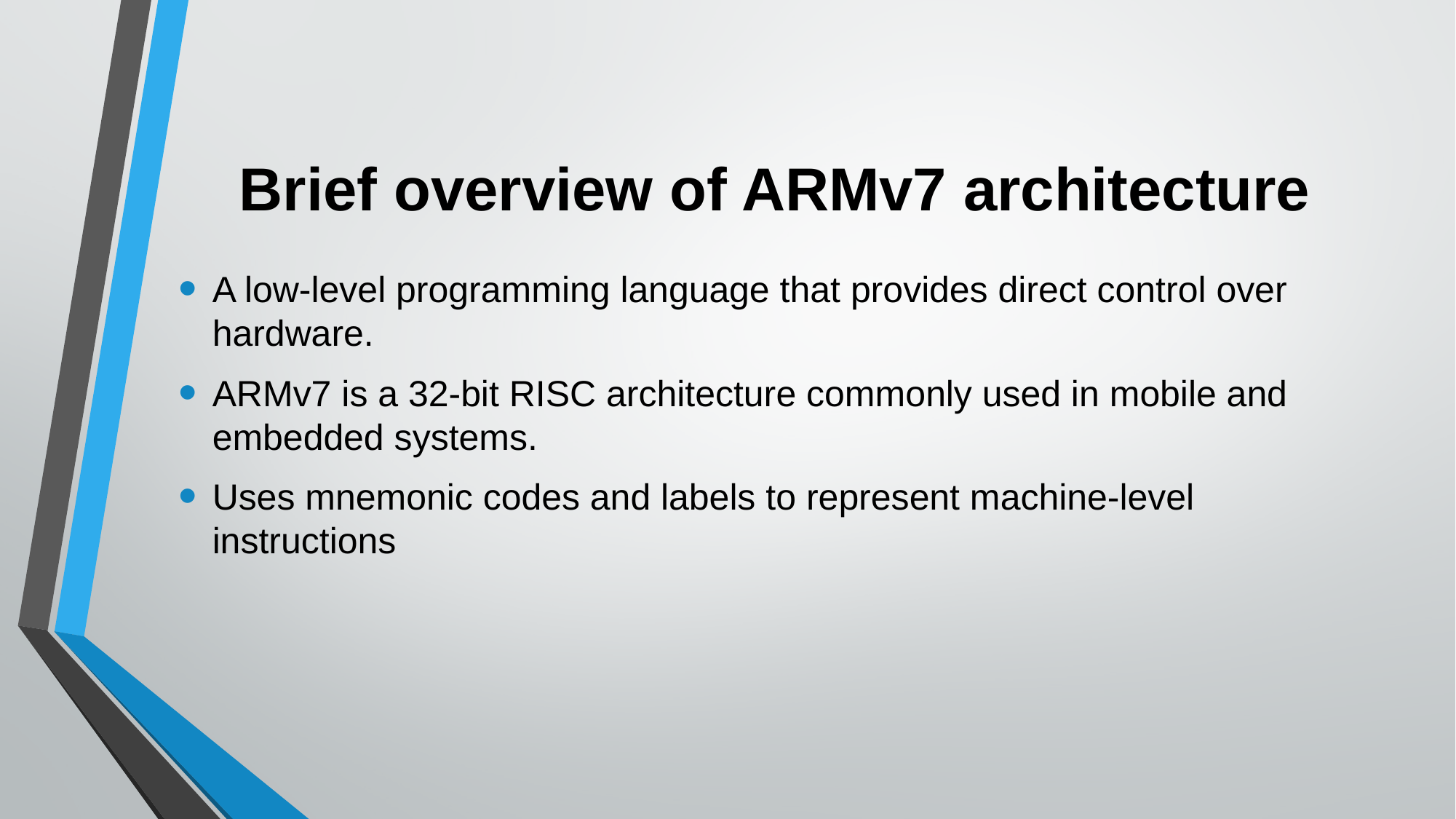

# Brief overview of ARMv7 architecture

A low-level programming language that provides direct control over hardware.
ARMv7 is a 32-bit RISC architecture commonly used in mobile and embedded systems.
Uses mnemonic codes and labels to represent machine-level instructions